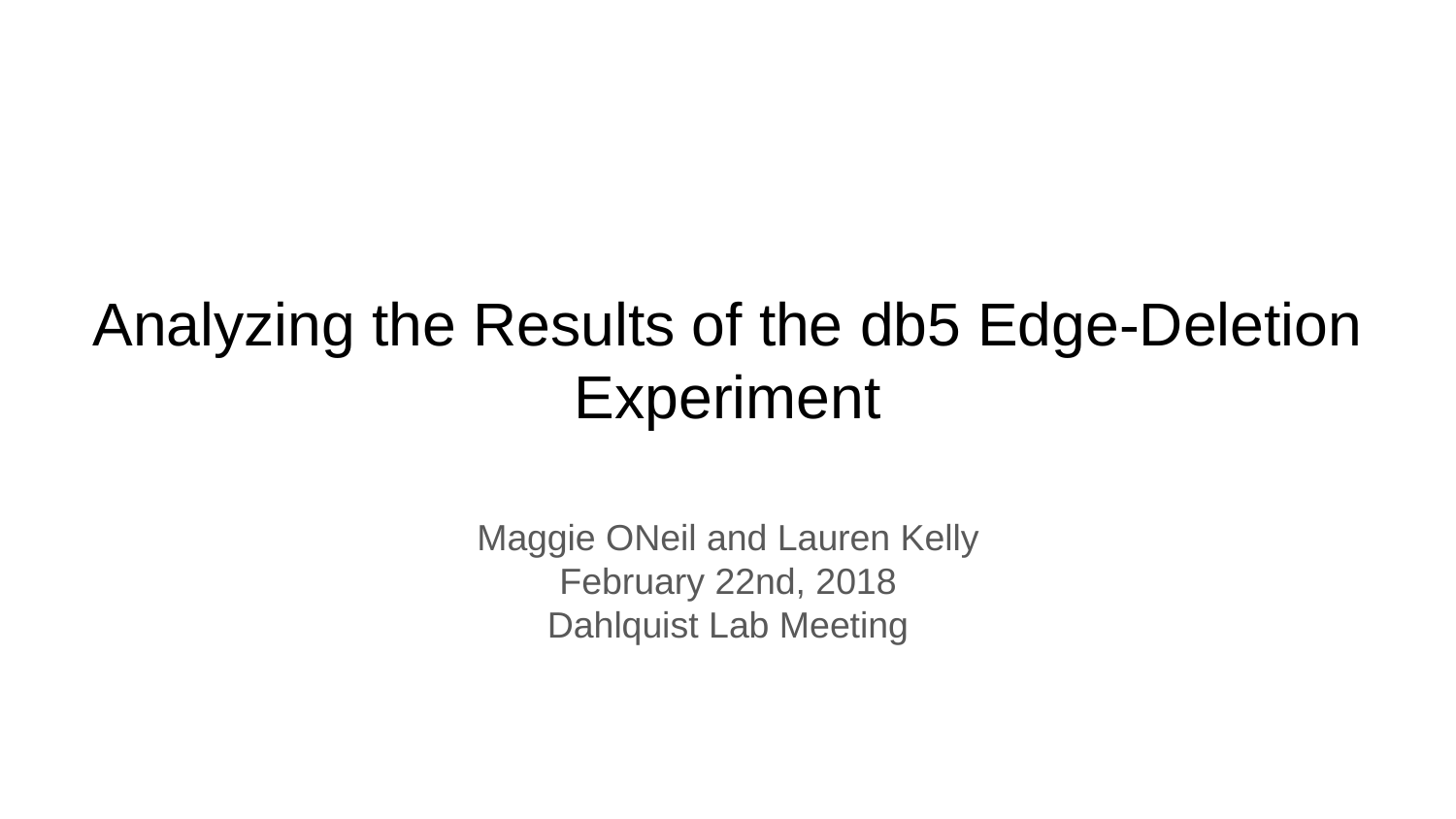

# Analyzing the Results of the db5 Edge-Deletion Experiment
Maggie ONeil and Lauren Kelly
February 22nd, 2018
Dahlquist Lab Meeting